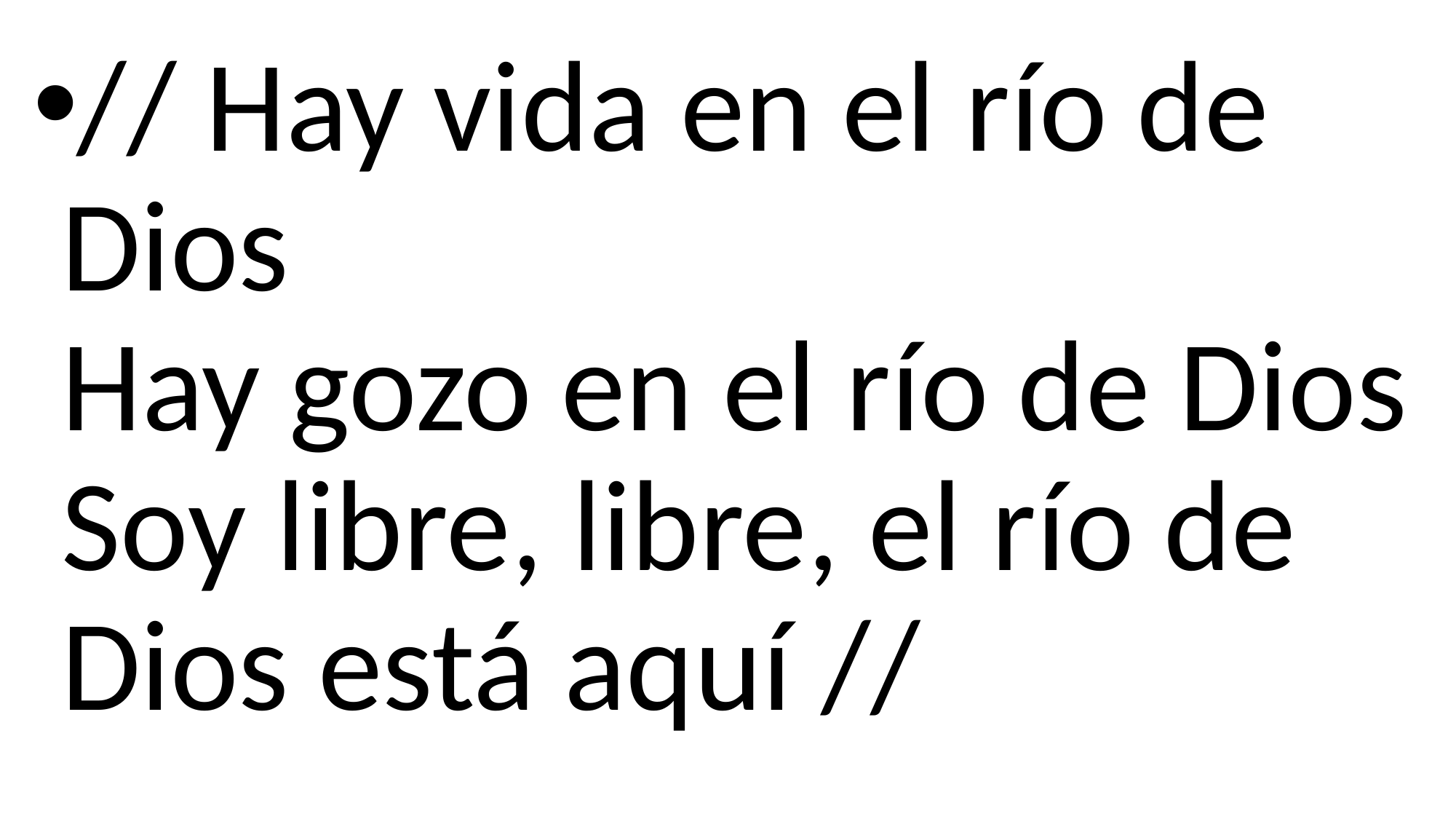

// Hay vida en el río de Dios
Hay gozo en el río de Dios
Soy libre, libre, el río de Dios está aquí //